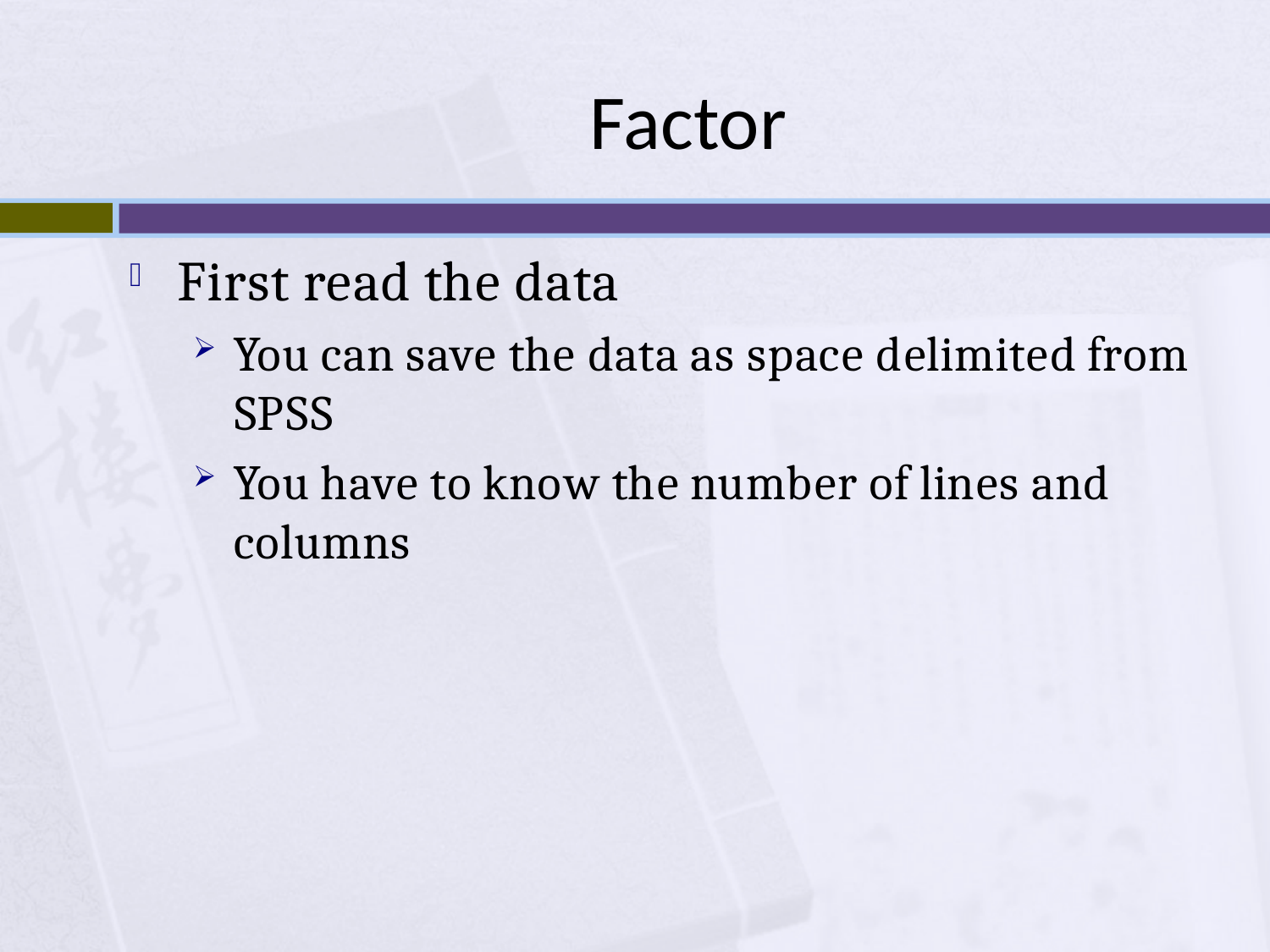

# Factor
First read the data
You can save the data as space delimited from SPSS
You have to know the number of lines and columns